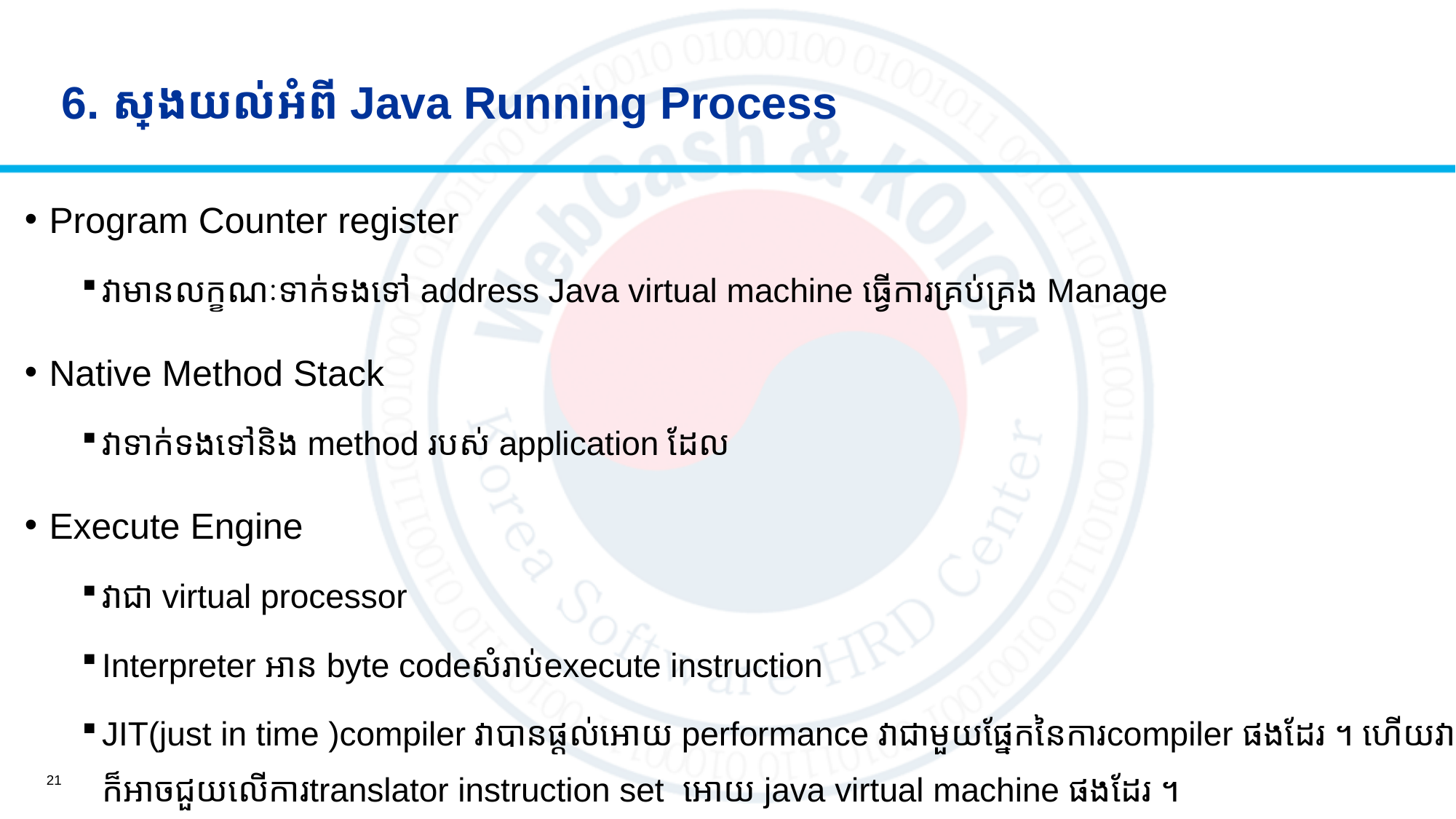

# 6. ស្វែងយល់អំពី Java Running Process
Program Counter register
វាមានលក្ខណៈទាក់ទងទៅ address Java virtual machine ធ្វើការគ្រប់គ្រង Manage
Native Method Stack
វាទាក់ទងទៅនិង method របស់ application ដែល
Execute Engine
វាជា virtual processor
Interpreter អាន byte code​​សំរាប់execute instruction
JIT(just in time )compiler វាបានផ្ដល់អោយ performance វាជាមួយផ្នែកនៃការcompiler ផងដែរ ។ ហើយវាក៏អាចជួយលើការtranslator instruction set  អោយ​ java virtual machine ផងដែរ ។

21